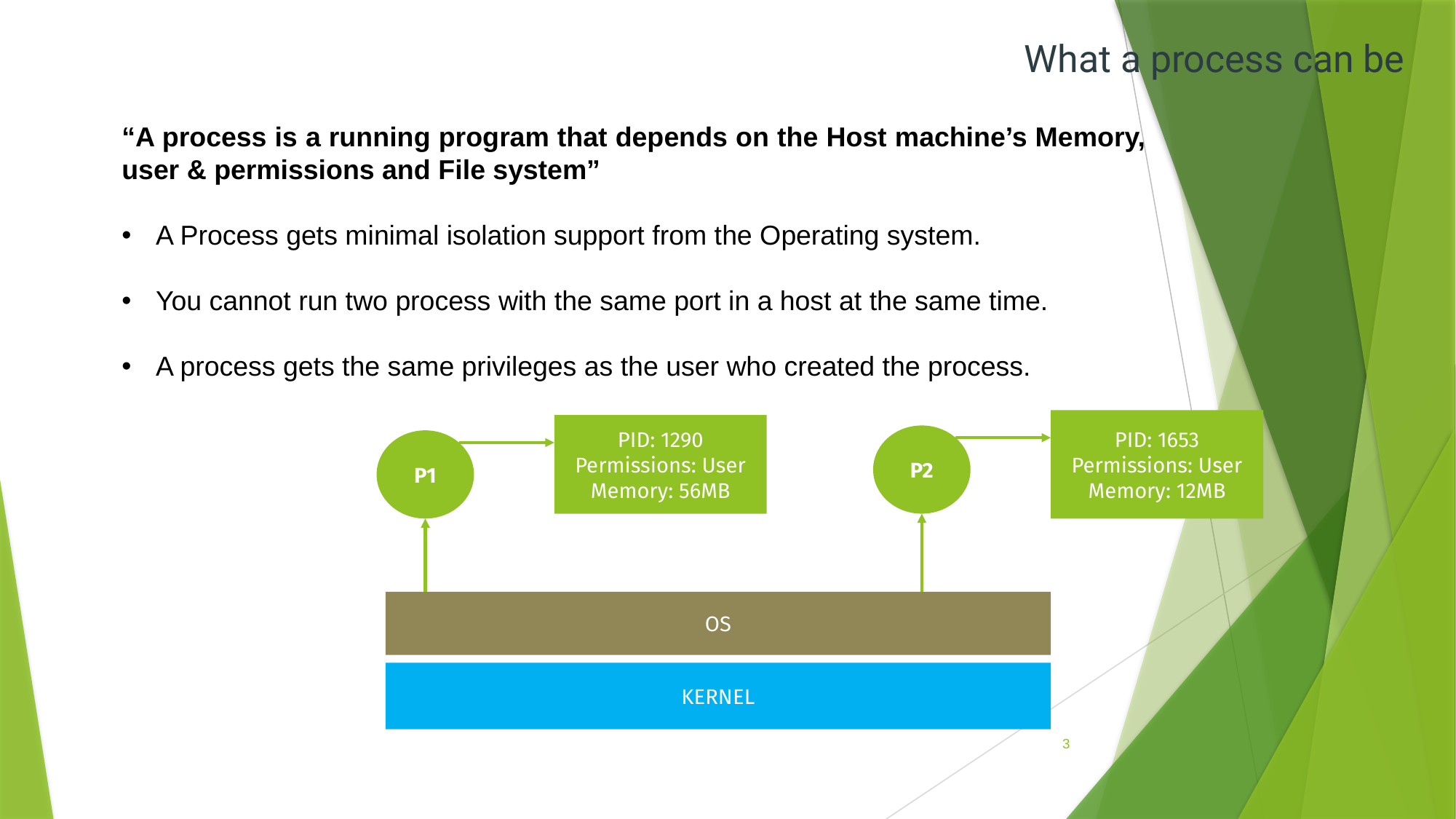

What a process can be

“A process is a running program that depends on the Host machine’s Memory, user & permissions and File system”

A Process gets minimal isolation support from the Operating system.

You cannot run two process with the same port in a host at the same time.

A process gets the same privileges as the user who created the process.

PID: 1653
Permissions: User
Memory: 12MB
PID: 1290
Permissions: User
Memory: 56MB
P2
P1
OS
KERNEL
3